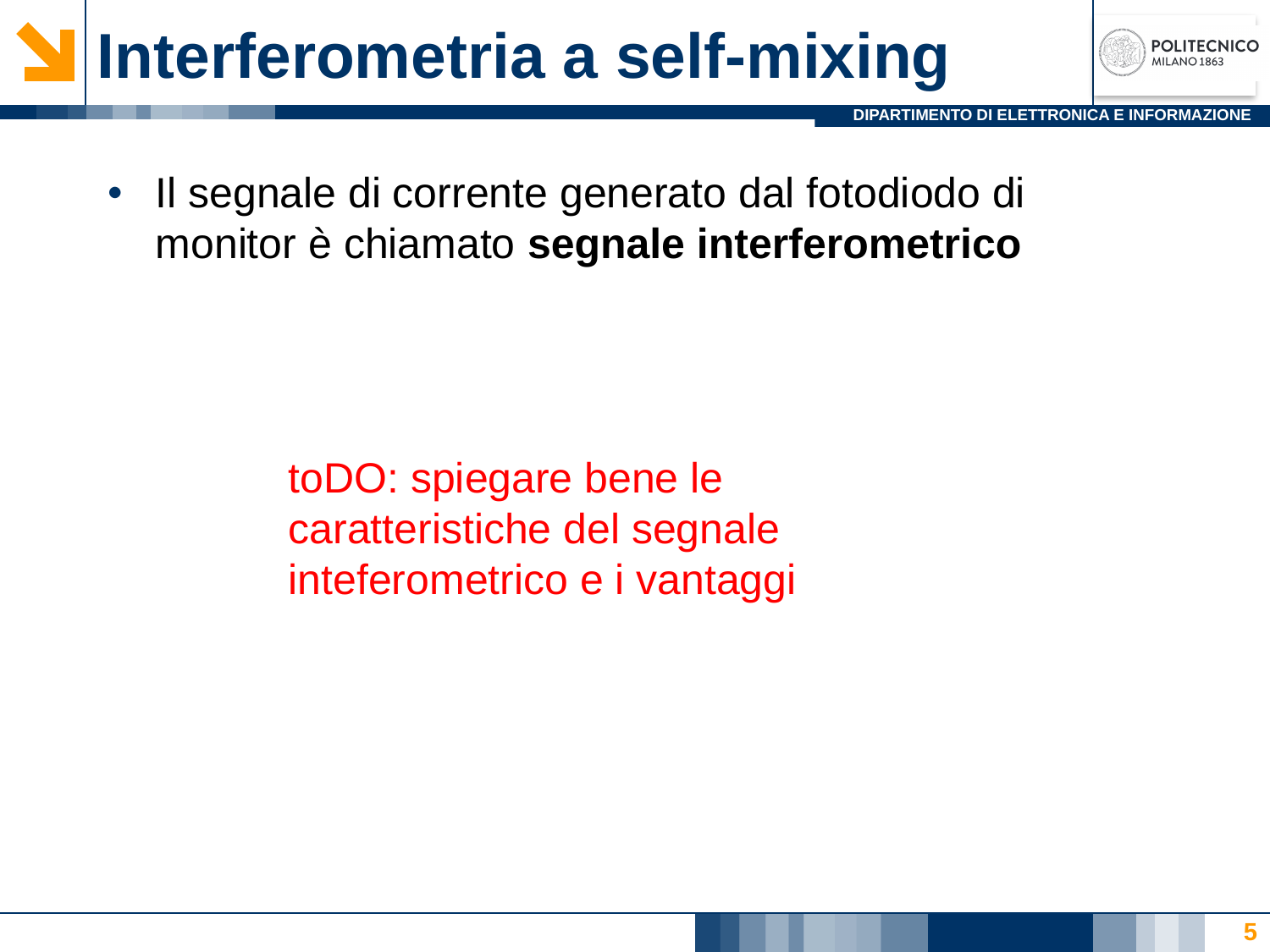

# Interferometria a self-mixing
Il segnale di corrente generato dal fotodiodo di monitor è chiamato segnale interferometrico
toDO: spiegare bene le caratteristiche del segnale inteferometrico e i vantaggi
5